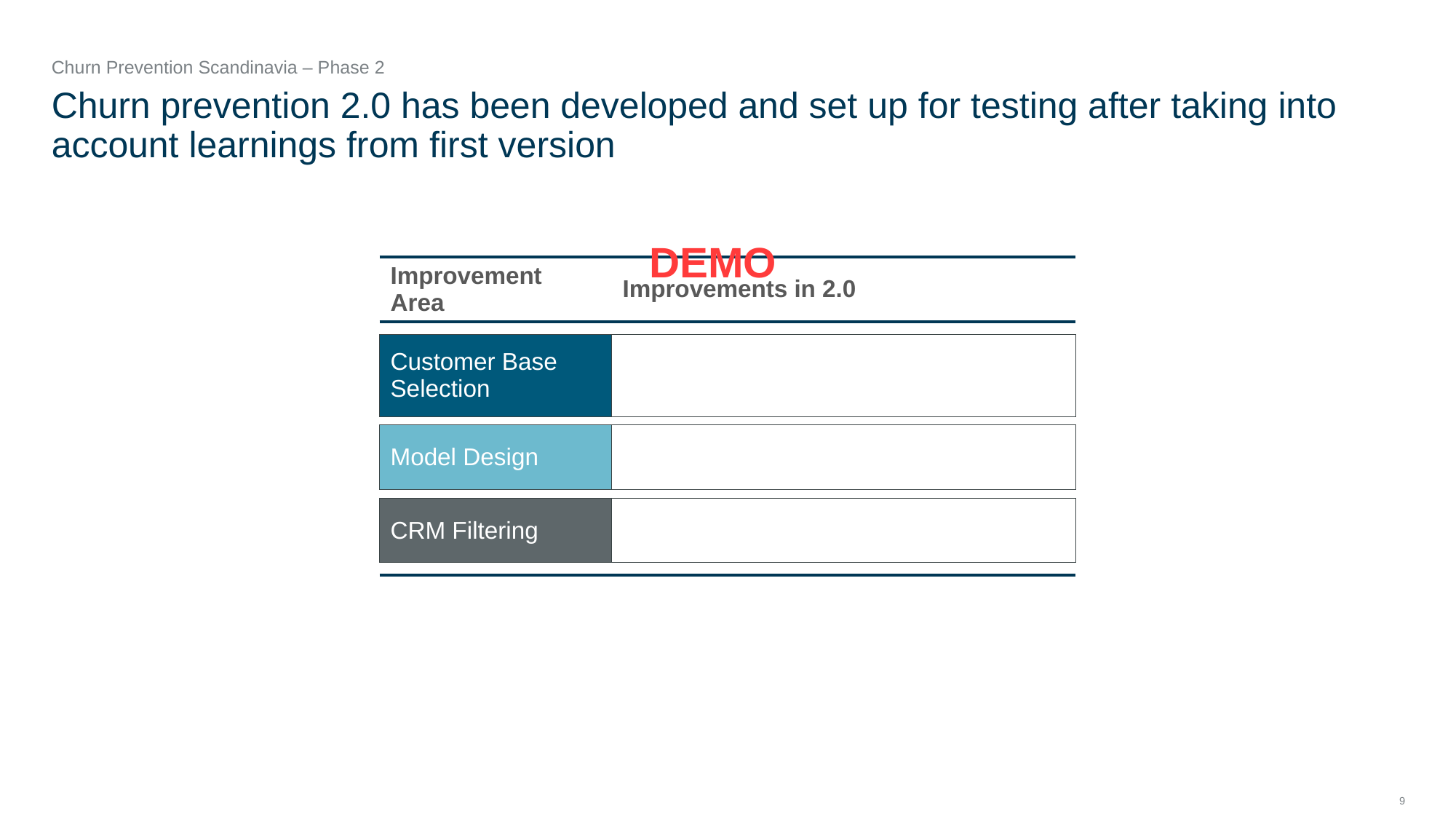

Churn Prevention Scandinavia – Phase 2
# Churn prevention 2.0 has been developed and set up for testing after taking into account learnings from first version
DEMO
| Improvement Area | Improvements in 2.0 |
| --- | --- |
|  |  |
| Customer Base Selection |  |
|  |  |
| Model Design |  |
|  |  |
| CRM Filtering |  |
|  |  |